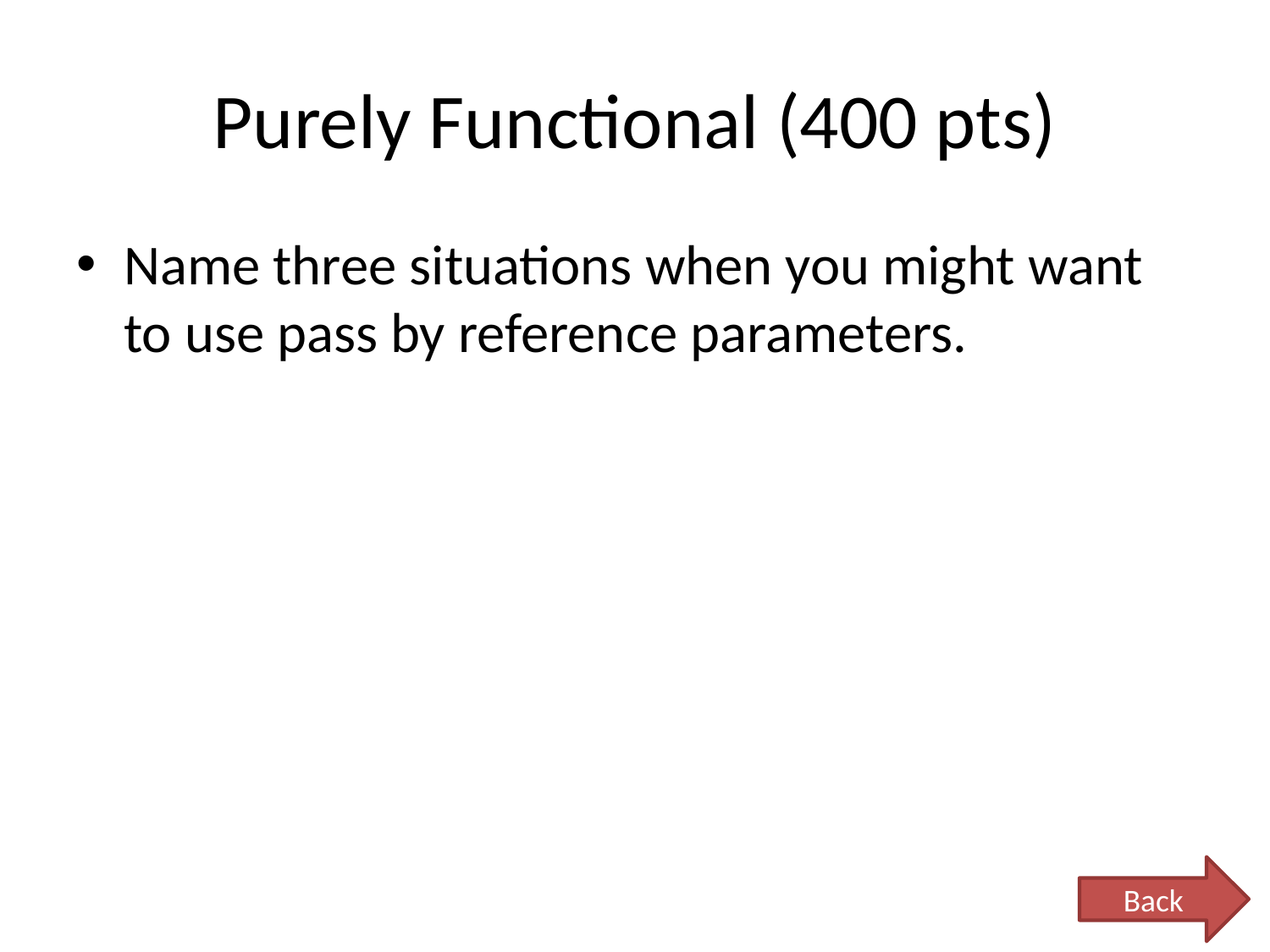

# Purely Functional (400 pts)
Name three situations when you might want to use pass by reference parameters.
Back